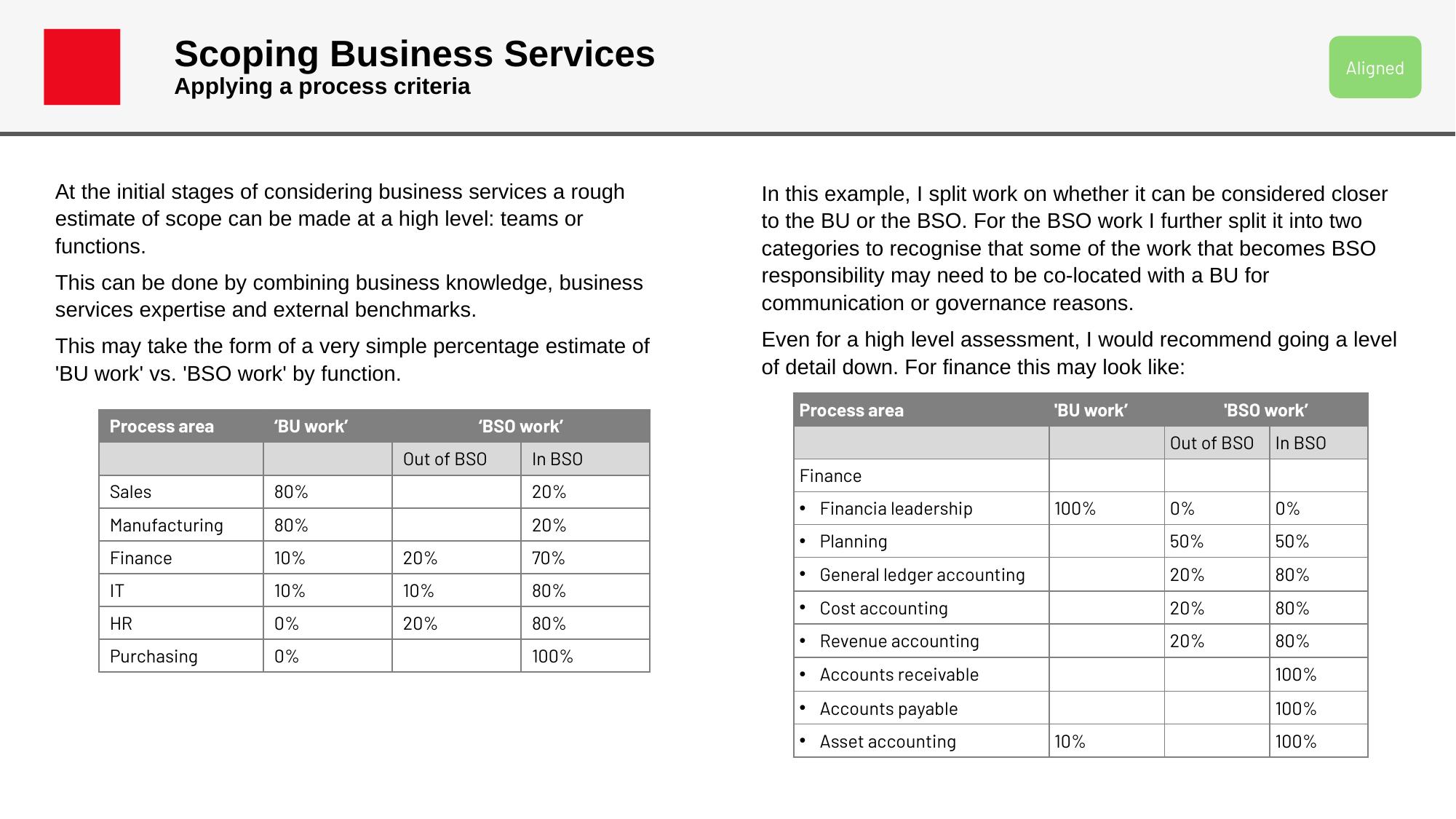

# Scoping Business Services Applying a process criteria

Aligned
At the initial stages of considering business services a rough estimate of scope can be made at a high level: teams or functions.
This can be done by combining business knowledge, business services expertise and external benchmarks.
This may take the form of a very simple percentage estimate of 'BU work' vs. 'BSO work' by function.

In this example, I split work on whether it can be considered closer to the BU or the BSO. For the BSO work I further split it into two categories to recognise that some of the work that becomes BSO responsibility may need to be co-located with a BU for communication or governance reasons.
Even for a high level assessment, I would recommend going a level of detail down. For finance this may look like:
| Process area | 'BU work’ | 'BSO work’ |  |
| --- | --- | --- | --- |
|  |  | Out of BSO | In BSO |
| Finance |  |  |  |
| Financia leadership | 100% | 0% | 0% |
| Planning |  | 50% | 50% |
| General ledger accounting |  | 20% | 80% |
| Cost accounting |  | 20% | 80% |
| Revenue accounting |  | 20% | 80% |
| Accounts receivable |  |  | 100% |
| Accounts payable |  |  | 100% |
| Asset accounting | 10% |  | 100% |
| Process area | ‘BU work’ | ‘BSO work’ |  |
| --- | --- | --- | --- |
|  |  | Out of BSO | In BSO |
| Sales | 80% |  | 20% |
| Manufacturing | 80% |  | 20% |
| Finance | 10% | 20% | 70% |
| IT | 10% | 10% | 80% |
| HR | 0% | 20% | 80% |
| Purchasing | 0% |  | 100% |